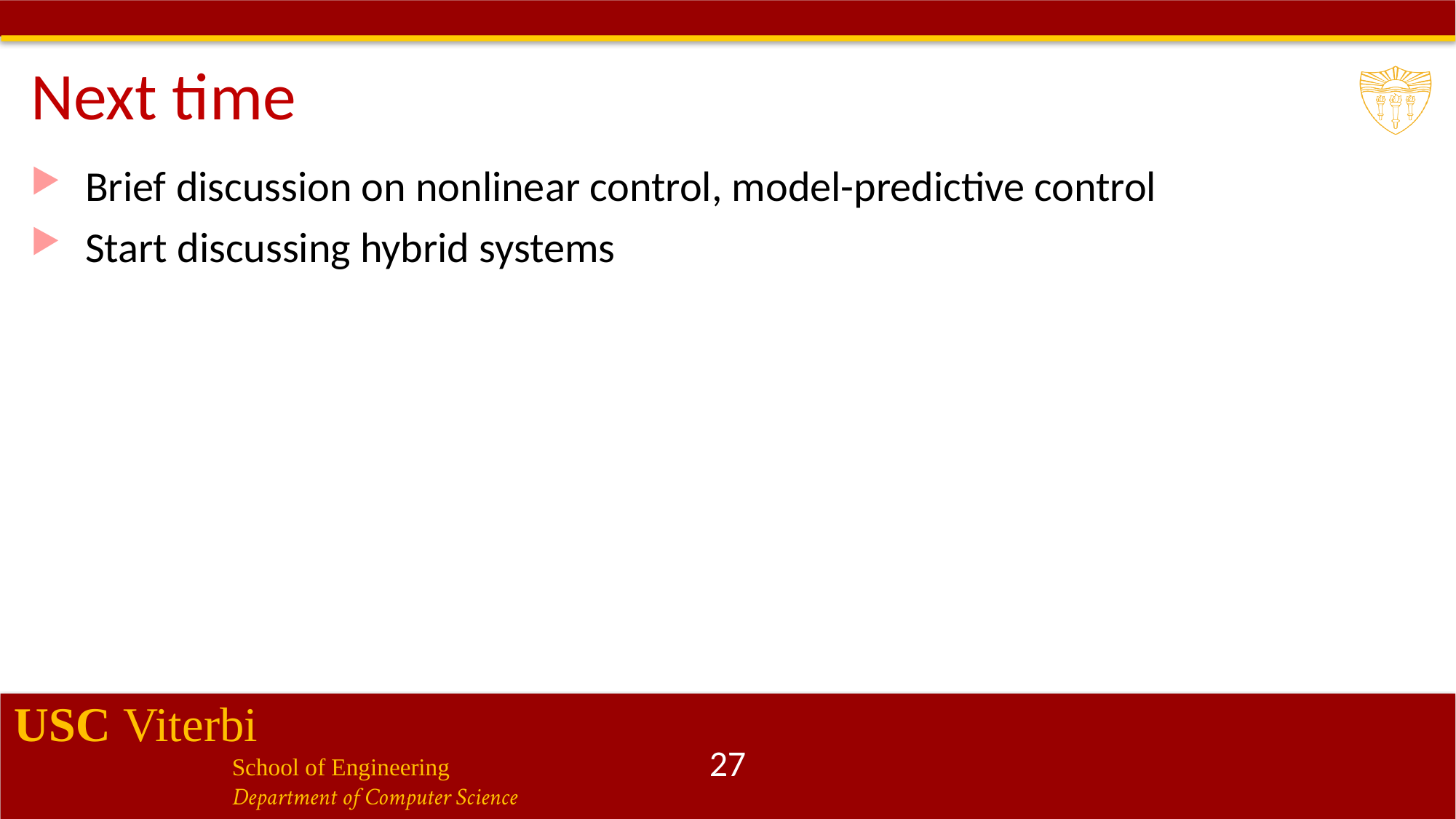

# Next time
Brief discussion on nonlinear control, model-predictive control
Start discussing hybrid systems

27